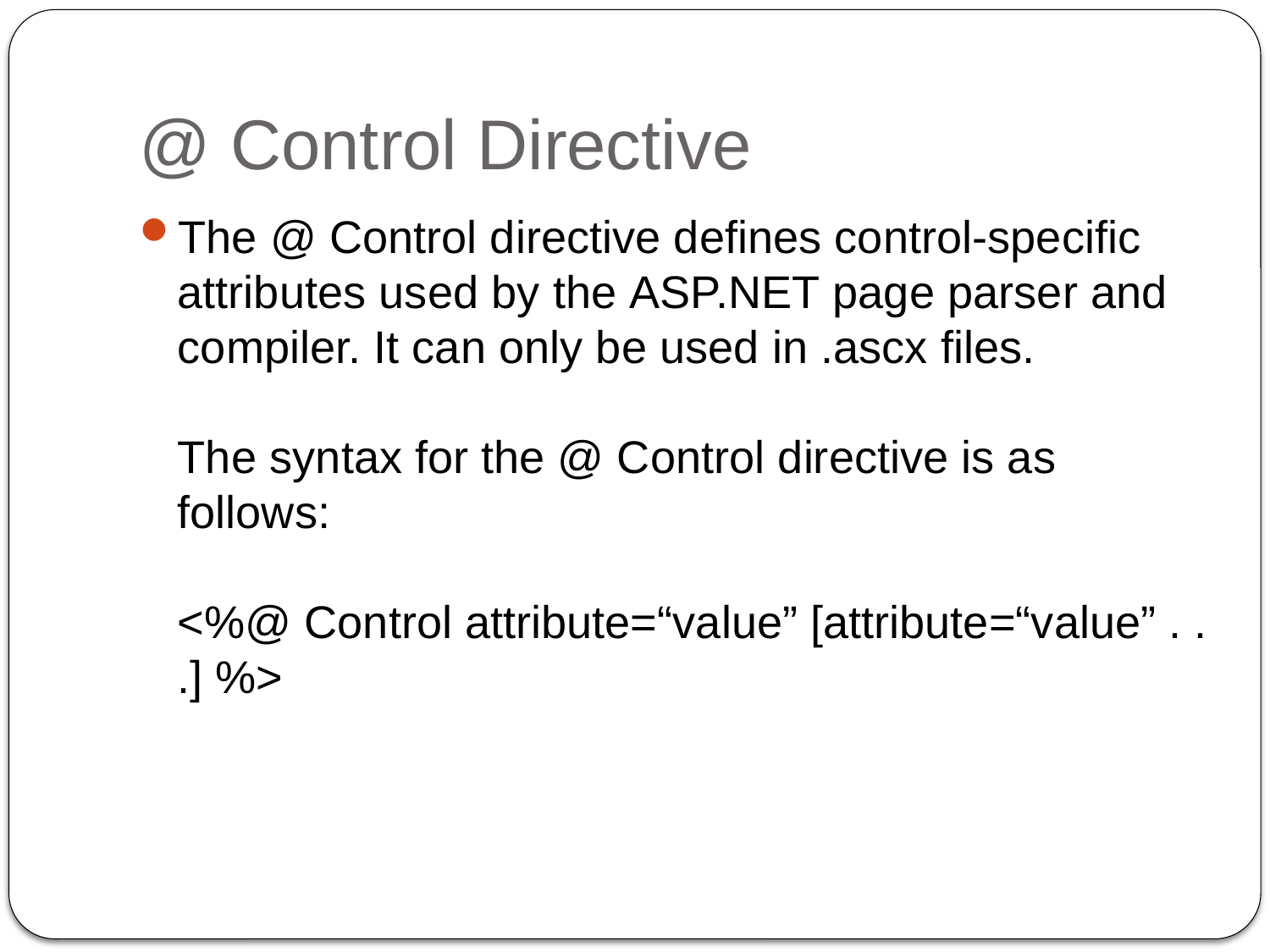

# @ Control Directive
The @ Control directive defines control-specific attributes used by the ASP.NET page parser and compiler. It can only be used in .ascx files. 
The syntax for the @ Control directive is as follows: 
<%@ Control attribute=“value” [attribute=“value” . . .] %>